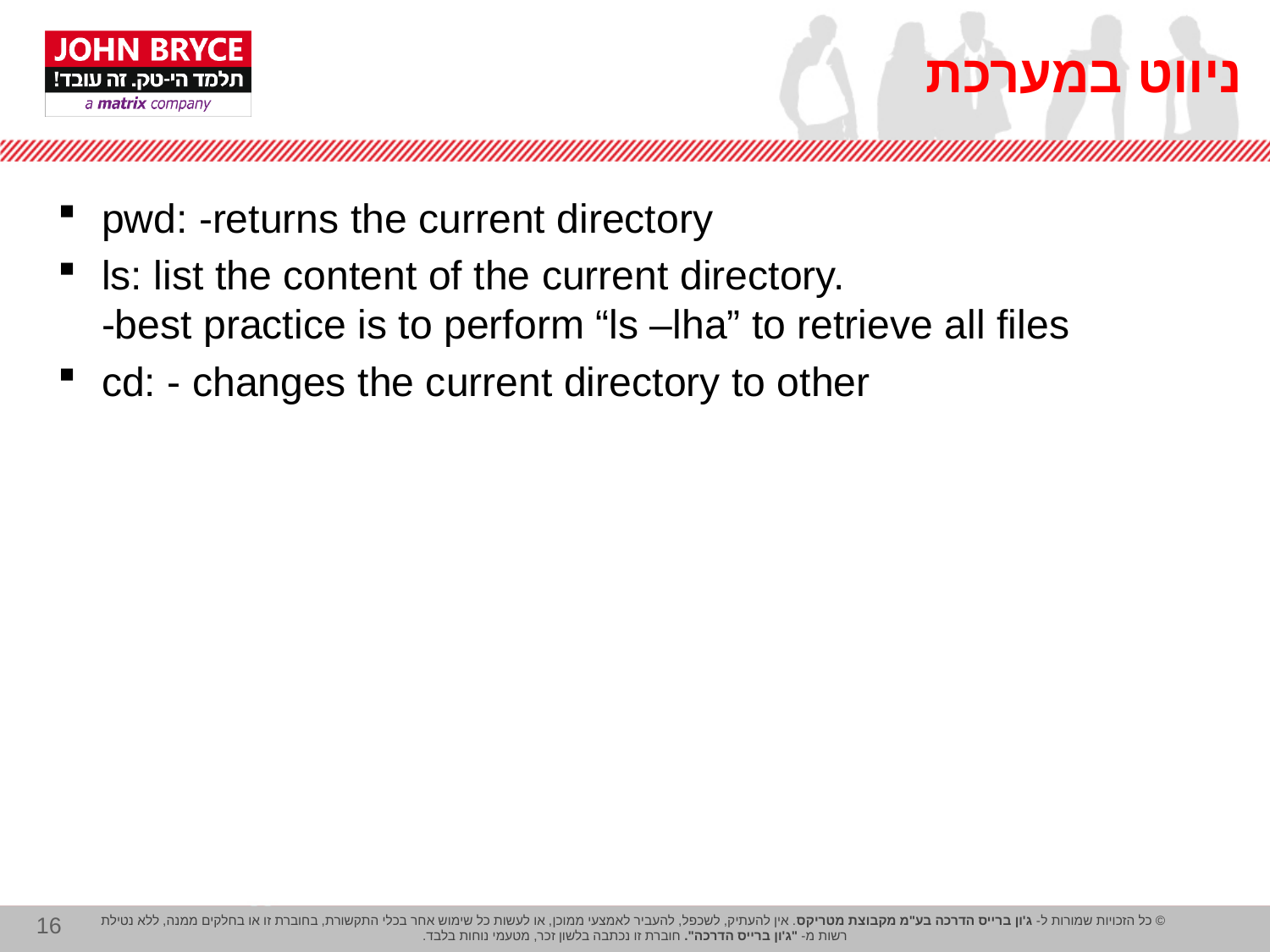

# ניווט במערכת
pwd: -returns the current directory
ls: list the content of the current directory.
-best practice is to perform “ls –lha” to retrieve all files
cd: - changes the current directory to other